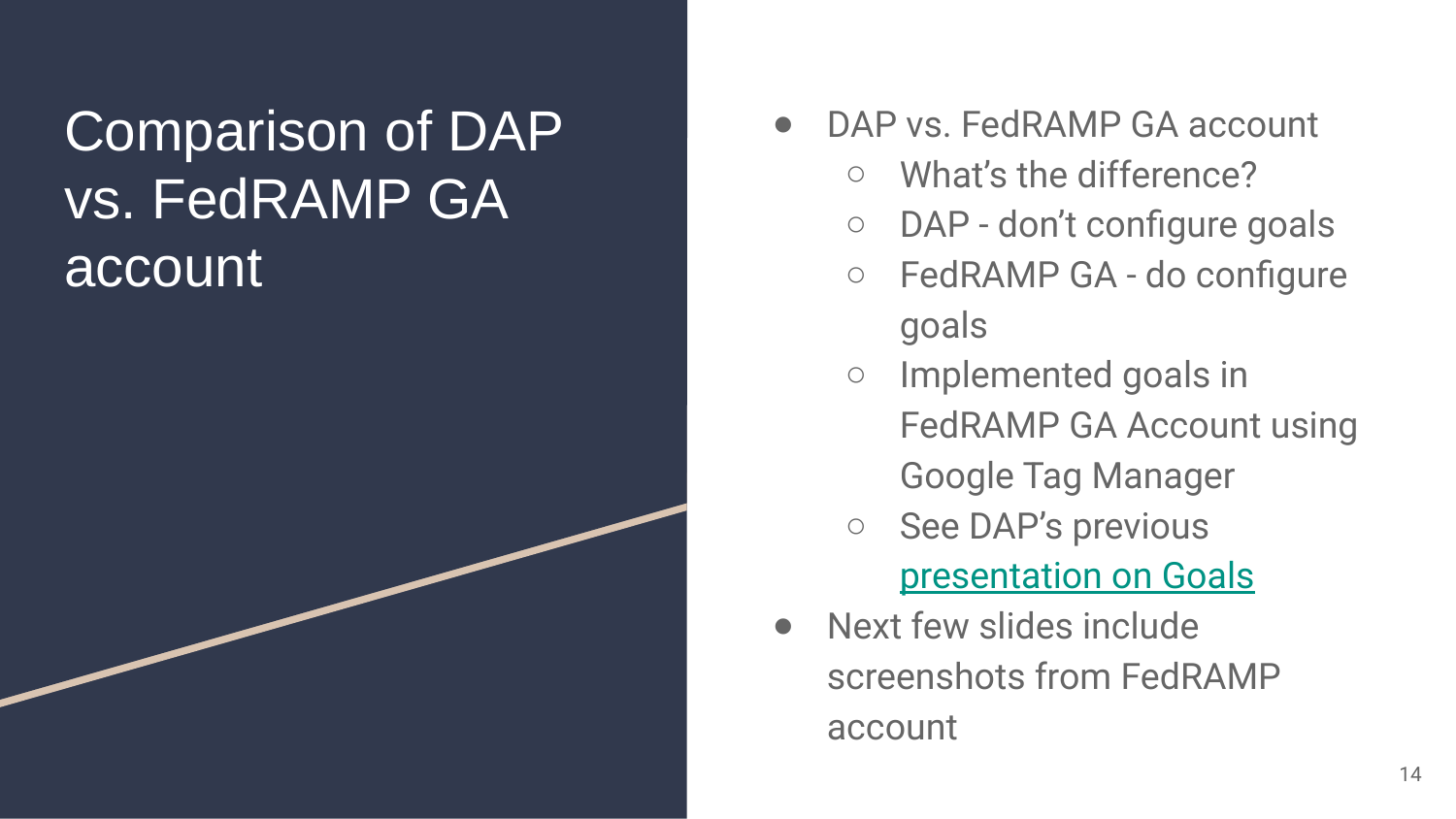

# Comparison of DAP vs. FedRAMP GA account
DAP vs. FedRAMP GA account
What’s the difference?
DAP - don’t configure goals
FedRAMP GA - do configure goals
Implemented goals in FedRAMP GA Account using Google Tag Manager
See DAP’s previous presentation on Goals
Next few slides include screenshots from FedRAMP account

14